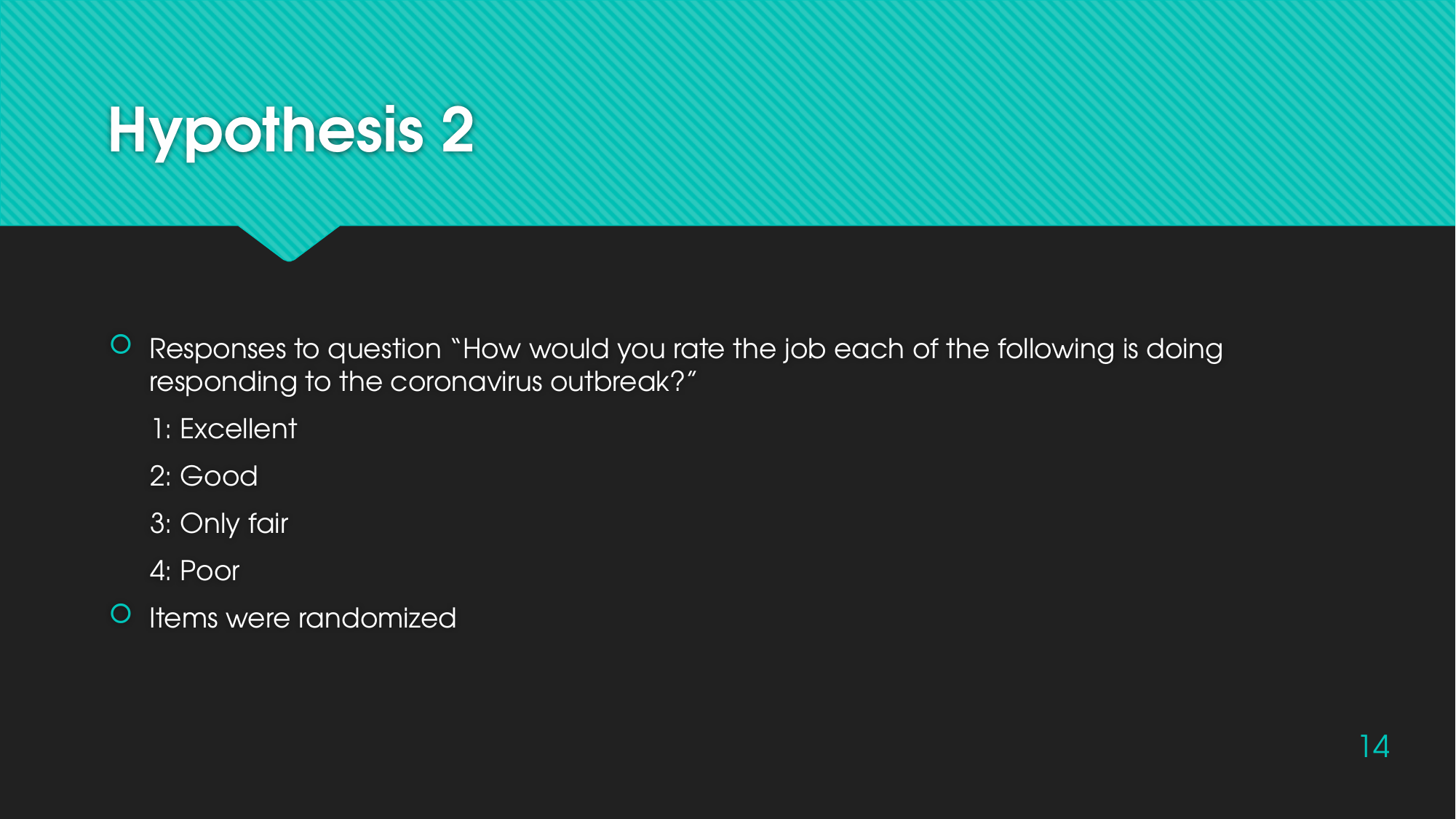

# Hypothesis 2
Responses to question “How would you rate the job each of the following is doing responding to the coronavirus outbreak?”
1: Excellent
2: Good
3: Only fair
4: Poor
Items were randomized
14